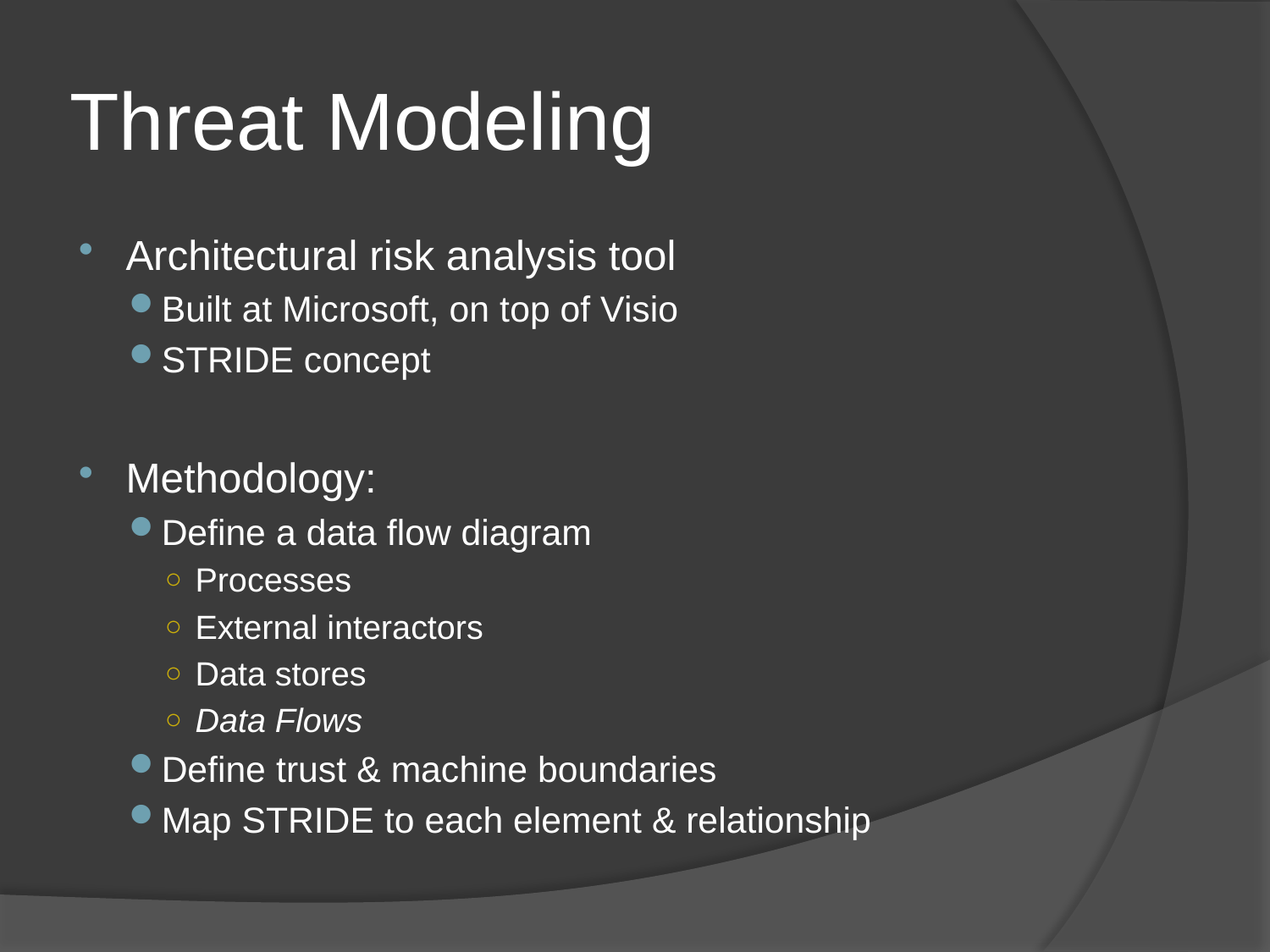

# Threat Modeling
Architectural risk analysis tool
Built at Microsoft, on top of Visio
STRIDE concept

Methodology:
Define a data flow diagram
Processes
External interactors
Data stores
Data Flows
Define trust & machine boundaries
Map STRIDE to each element & relationship